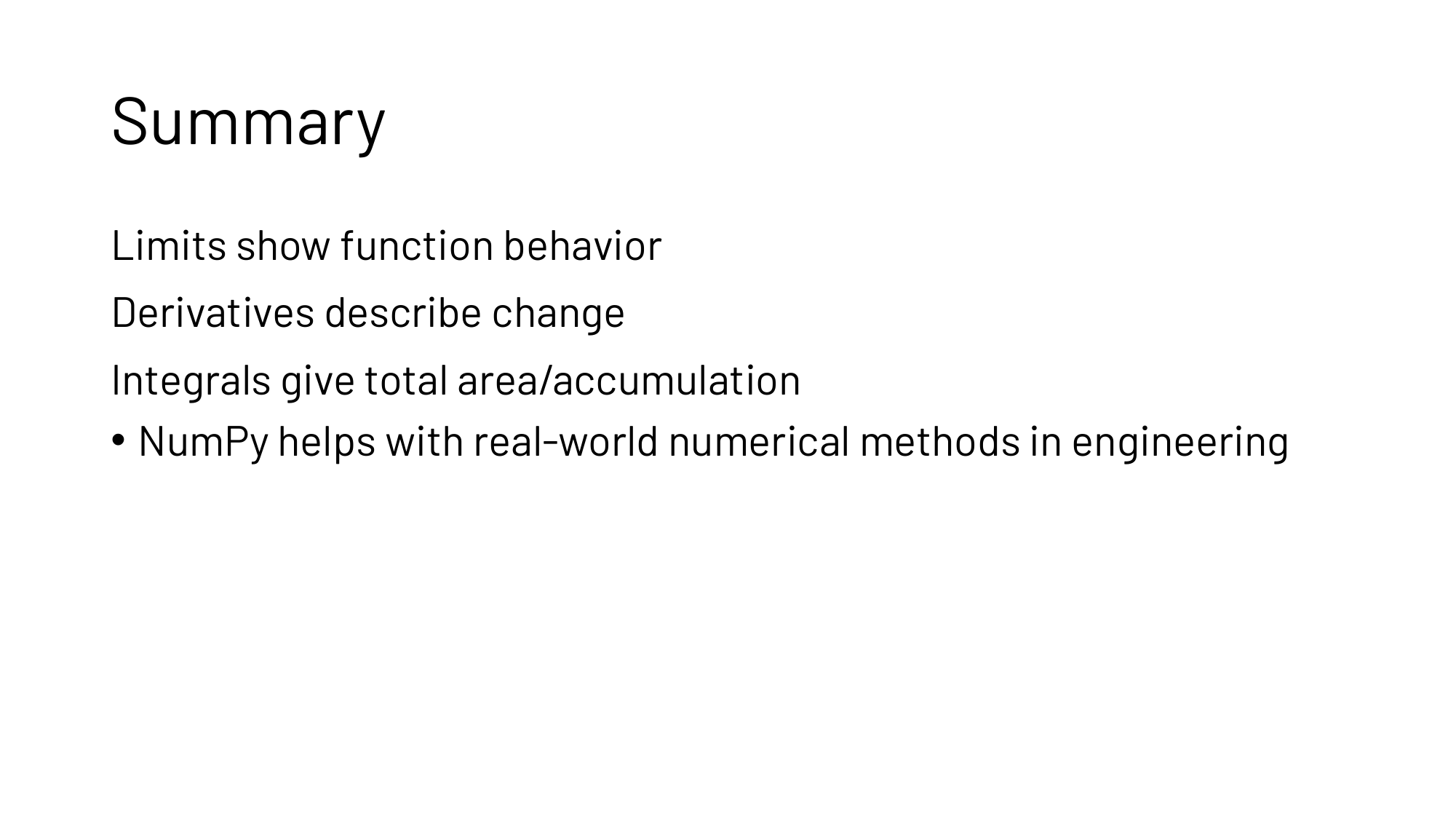

# Summary
Limits show function behavior
Derivatives describe change
Integrals give total area/accumulation
NumPy helps with real-world numerical methods in engineering